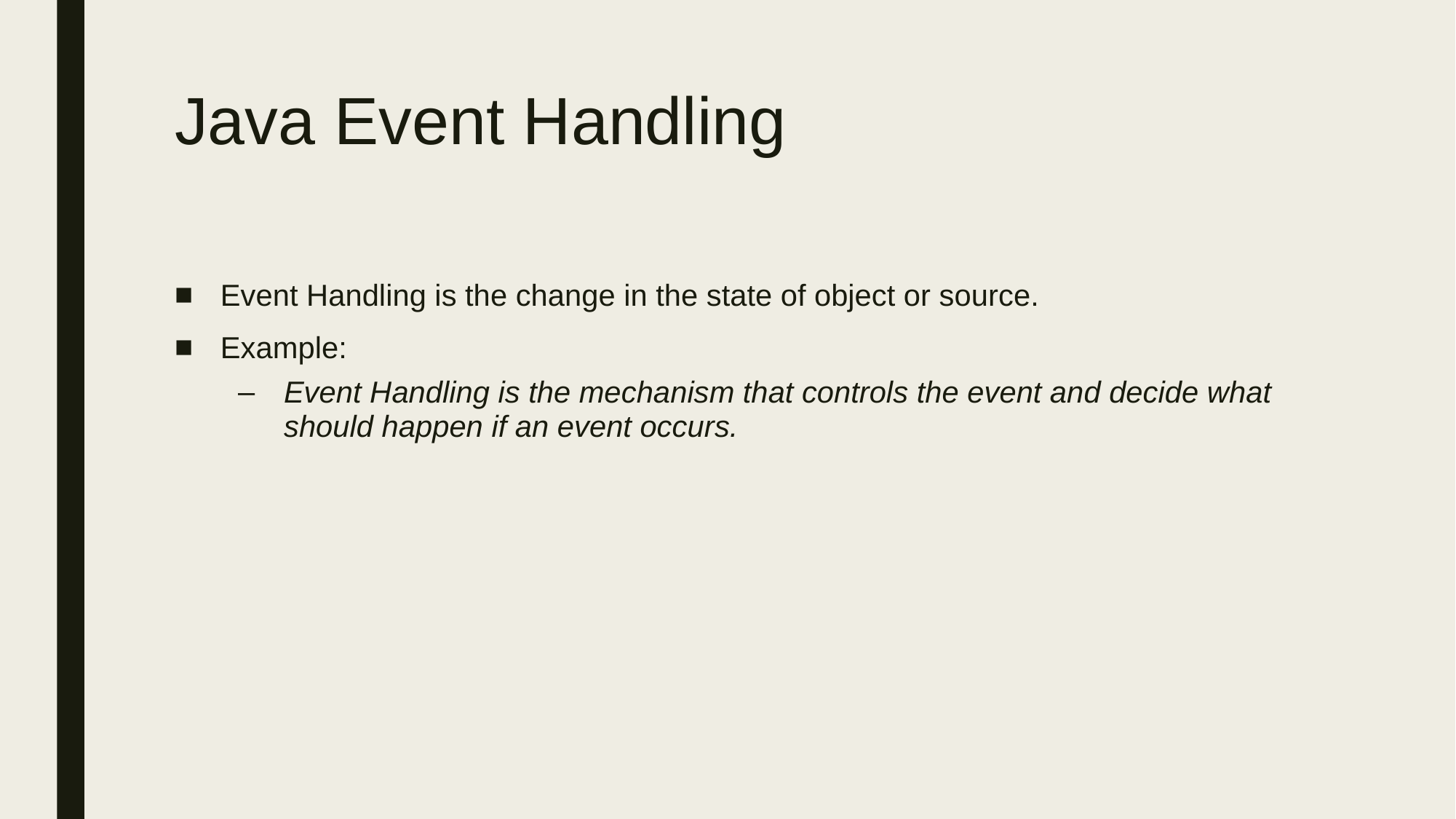

# Java Event Handling
Event Handling is the change in the state of object or source.
Example:
Event Handling is the mechanism that controls the event and decide what should happen if an event occurs.